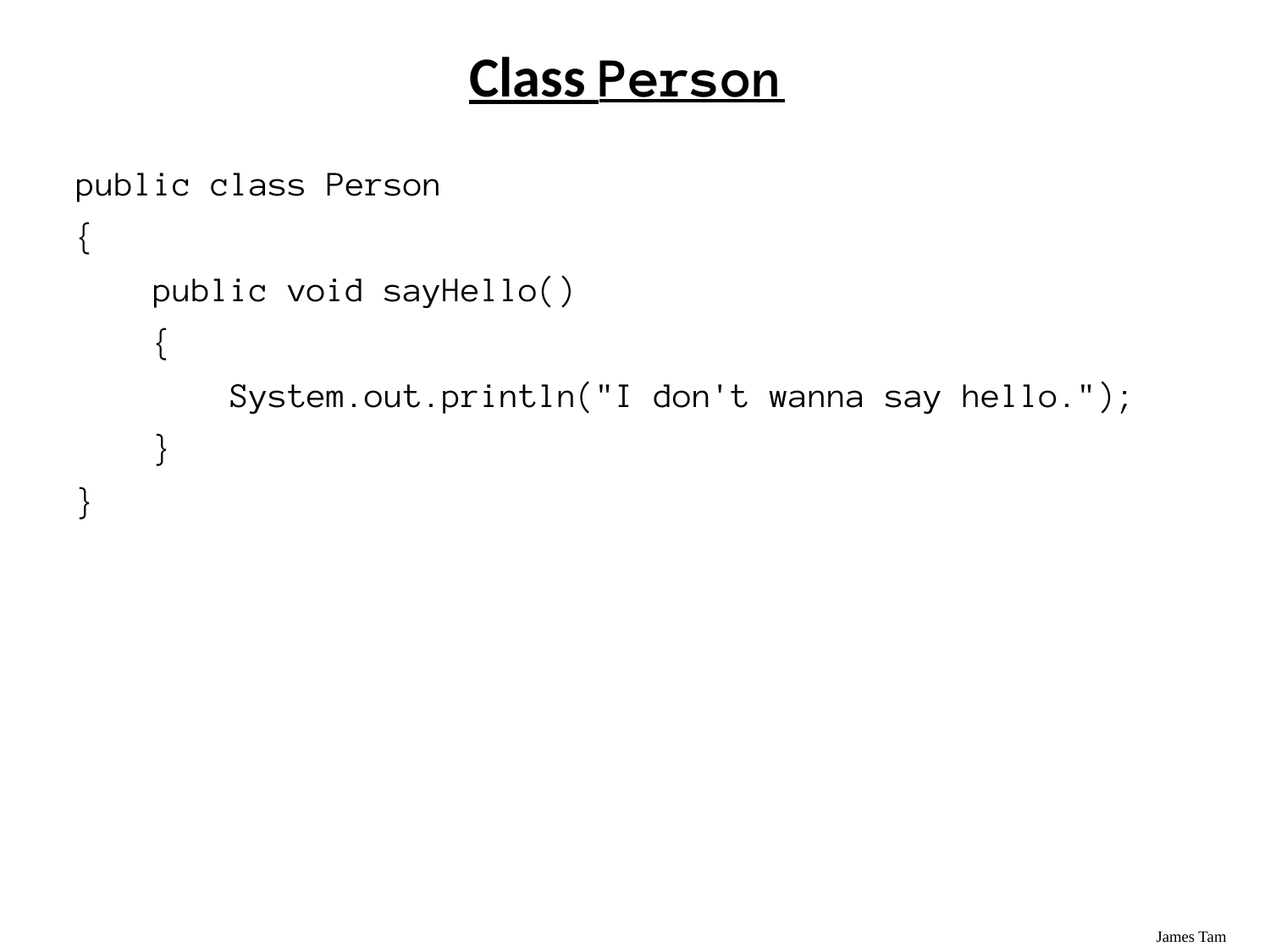

# Class Person
public class Person
{
    public void sayHello()
    {
        System.out.println("I don't wanna say hello.");
    }
}